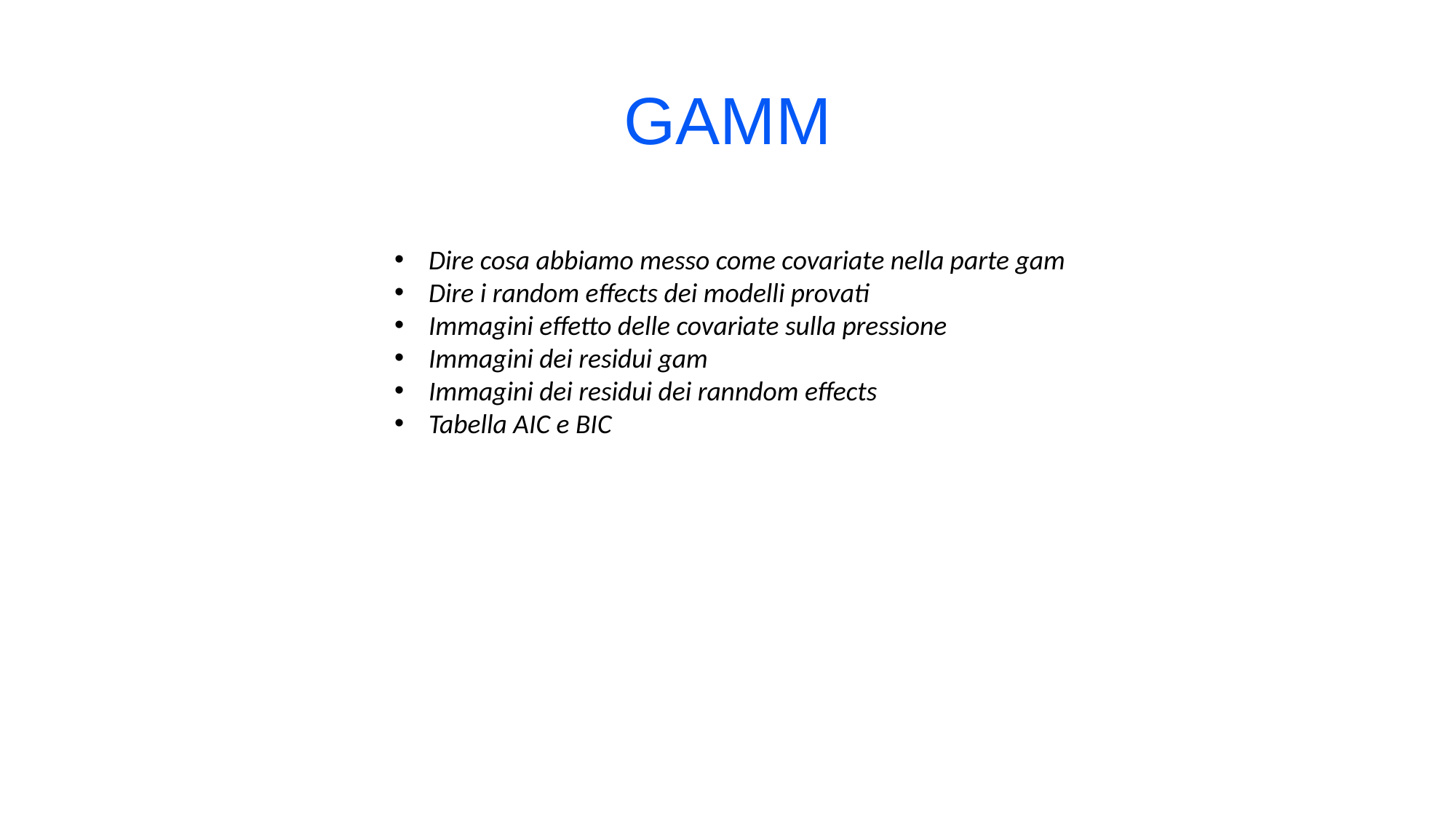

# GAMM
Dire cosa abbiamo messo come covariate nella parte gam
Dire i random effects dei modelli provati
Immagini effetto delle covariate sulla pressione
Immagini dei residui gam
Immagini dei residui dei ranndom effects
Tabella AIC e BIC